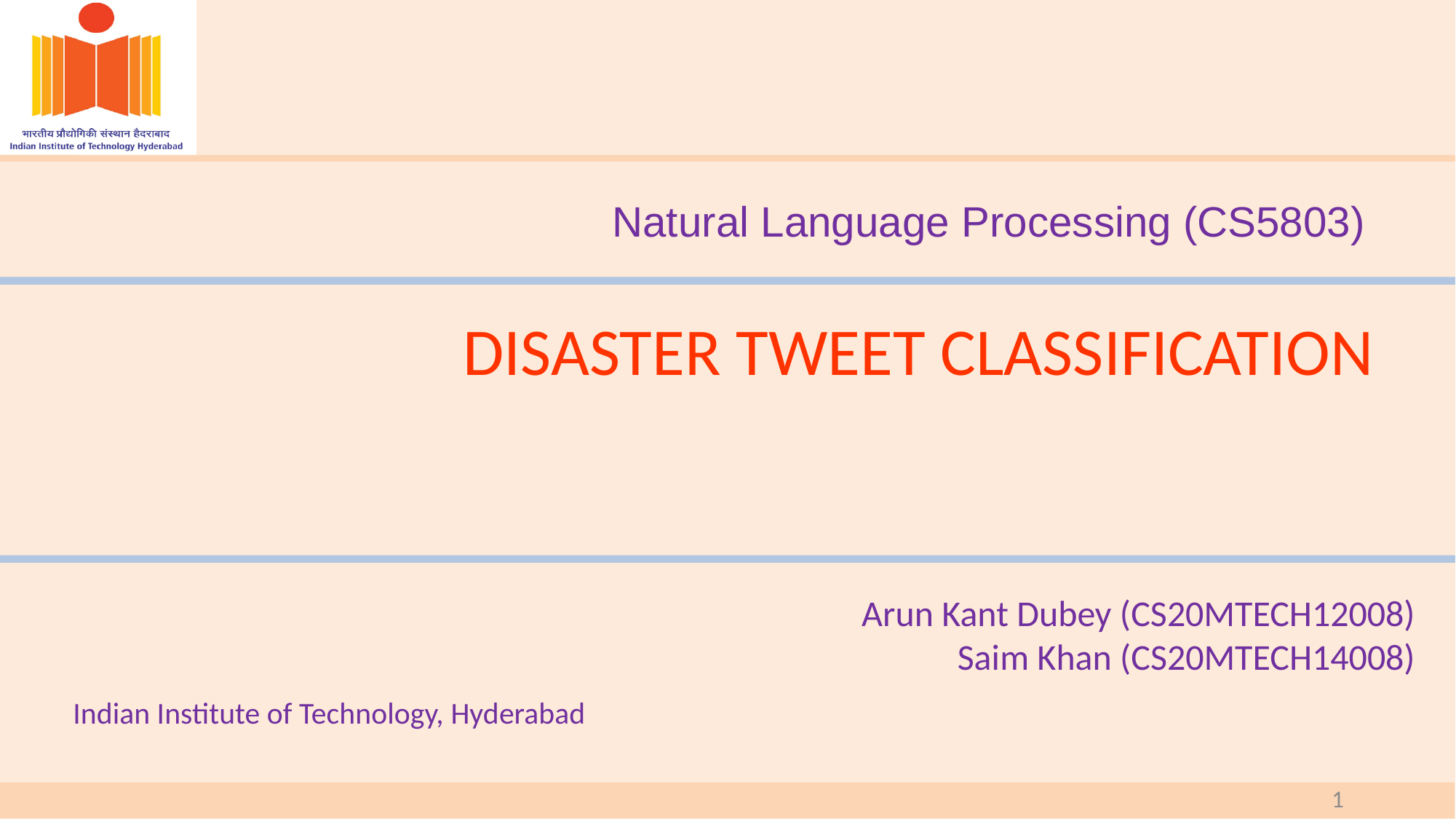

Natural Language Processing (CS5803)

DISASTER TWEET CLASSIFICATION

Arun Kant Dubey (CS20MTECH12008)
Saim Khan (CS20MTECH14008)

Indian Institute of Technology, Hyderabad
1